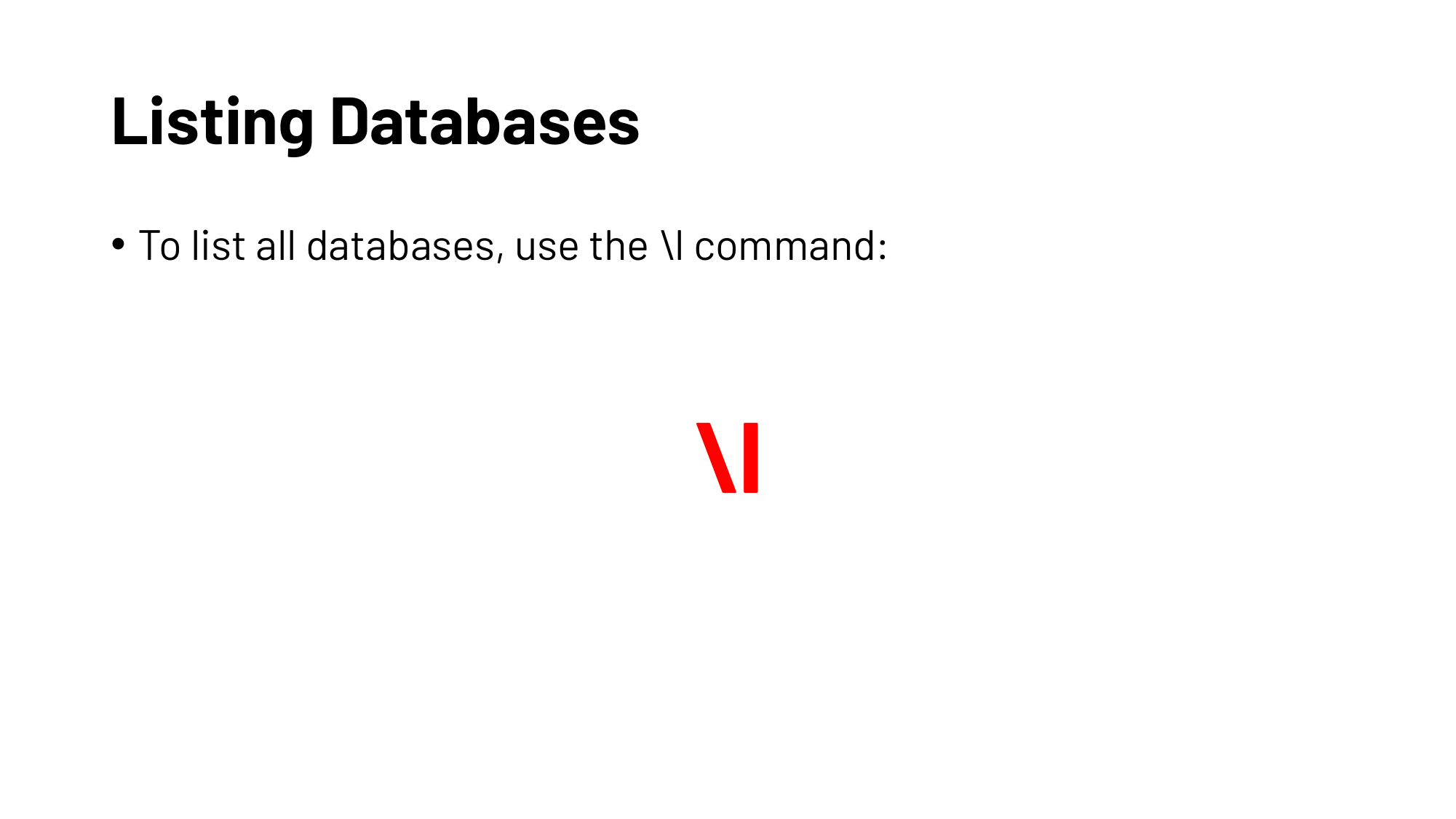

# Listing Databases
To list all databases, use the \l command:

\l